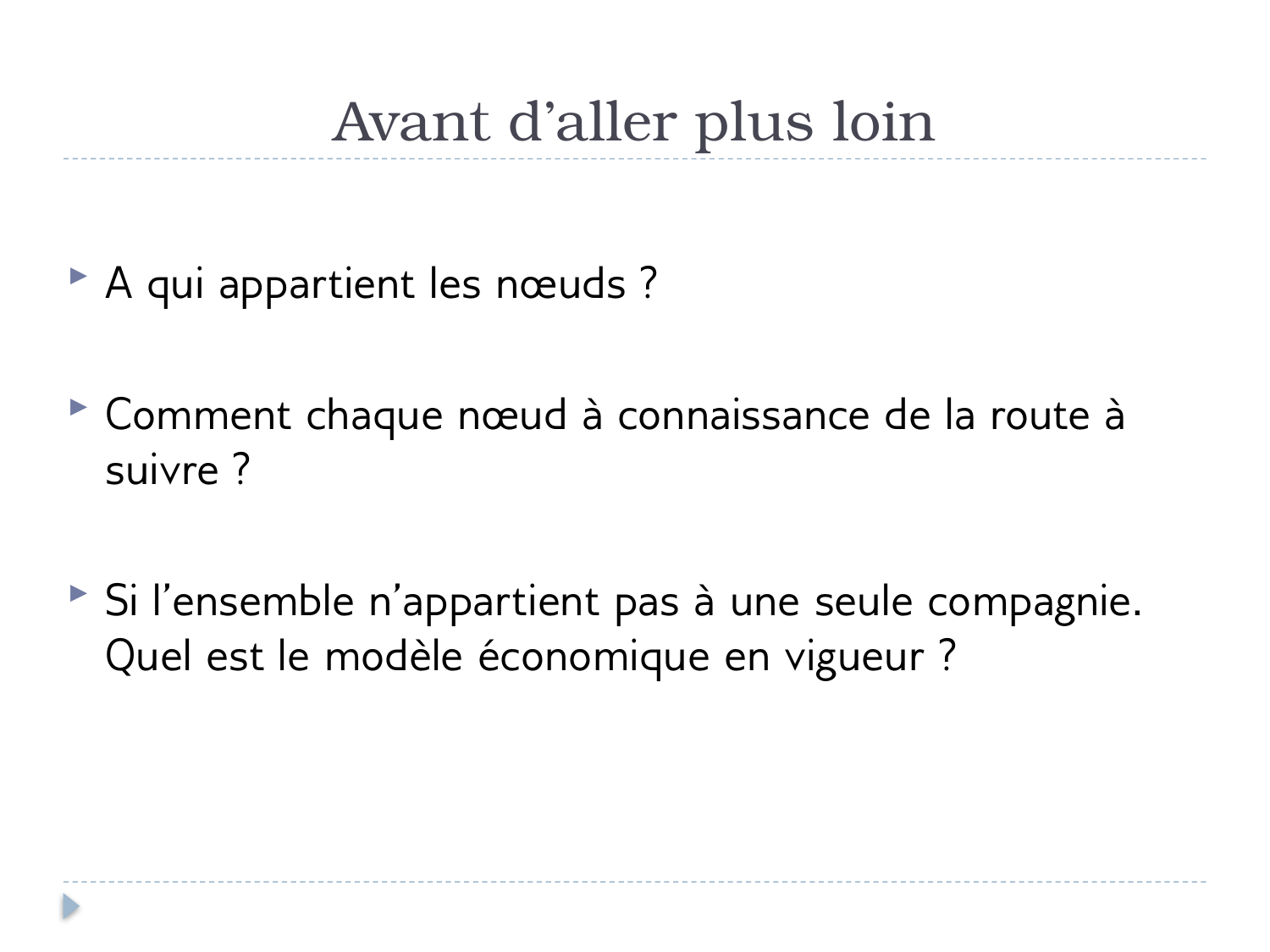

# Avant d’aller plus loin
A qui appartient les nœuds ?

Comment chaque nœud à connaissance de la route à suivre ?

Si l’ensemble n’appartient pas à une seule compagnie. Quel est le modèle économique en vigueur ?